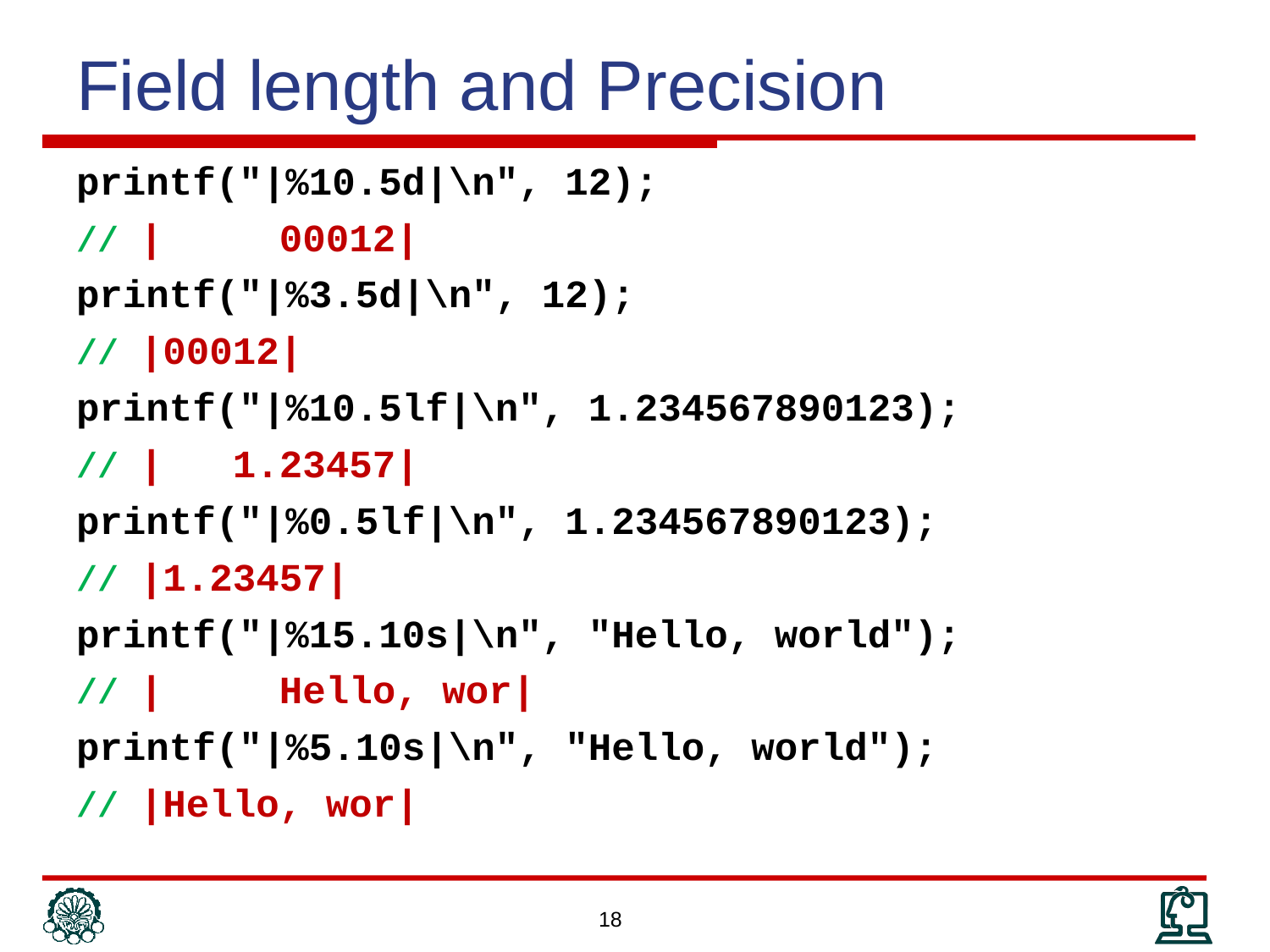

# Field length and Precision
printf("|%10.5d|\n", 12);
// |     00012|
printf("|%3.5d|\n", 12);
// |00012|
printf("|%10.5lf|\n", 1.234567890123);
// |   1.23457|
printf("|%0.5lf|\n", 1.234567890123);
// |1.23457|
printf("|%15.10s|\n", "Hello, world");
// |     Hello, wor|
printf("|%5.10s|\n", "Hello, world");
// |Hello, wor|
18